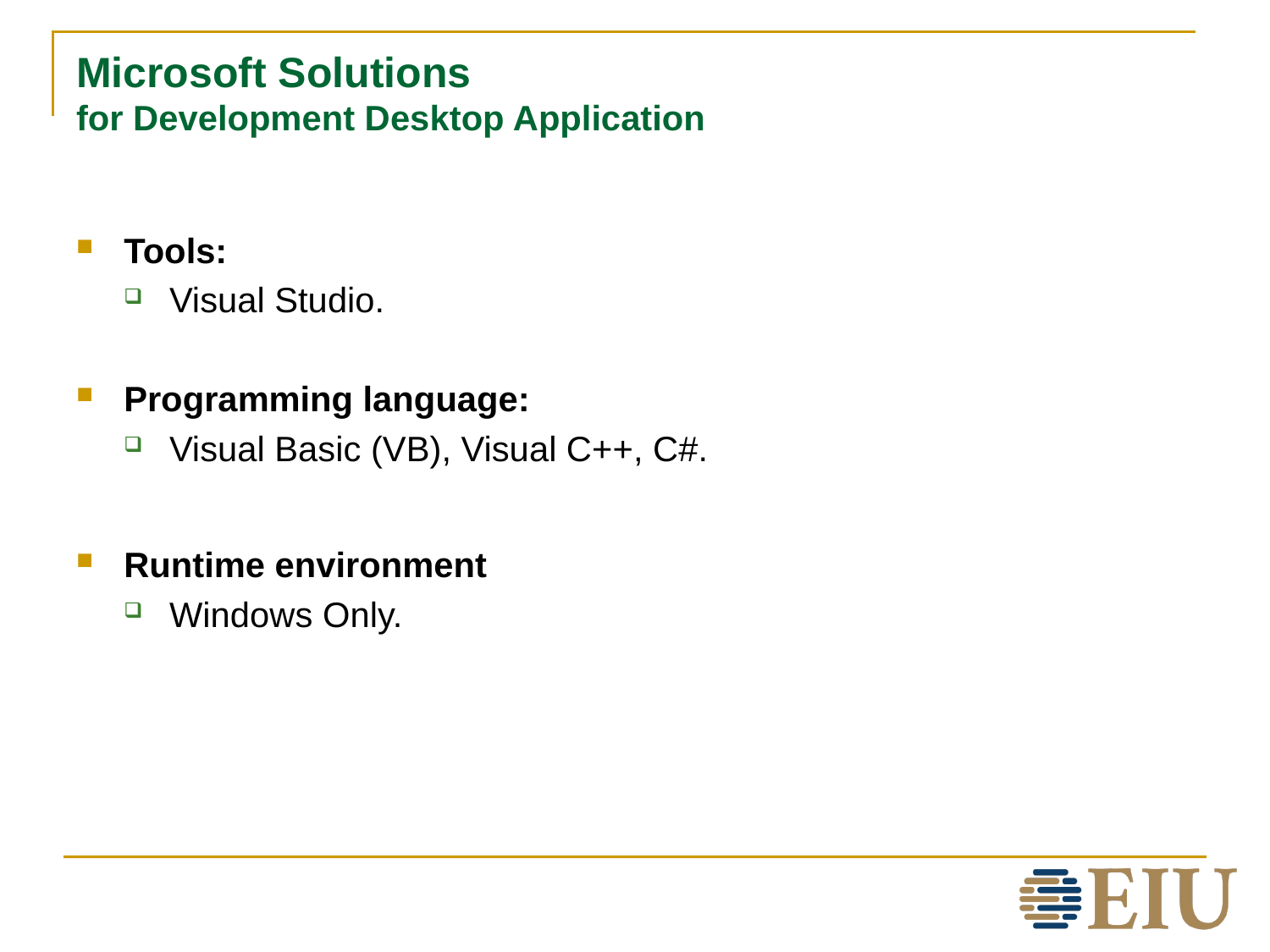

# Microsoft Solutions for Development Desktop Application
Tools:
Visual Studio.

Programming language:
Visual Basic (VB), Visual C++, C#.

Runtime environment
Windows Only.